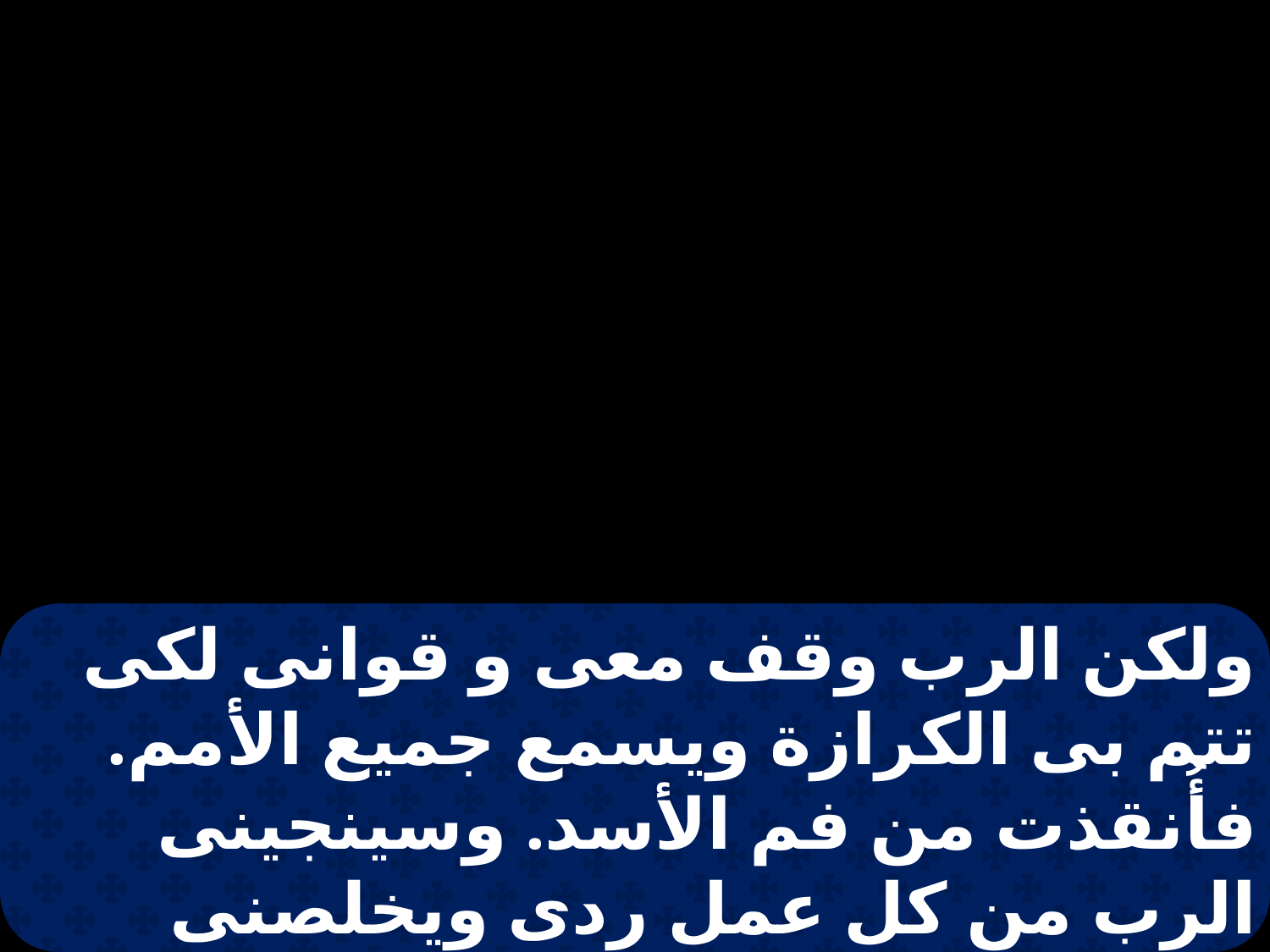

ولكن الرب وقف معى و قوانى لكى تتم بى الكرازة ويسمع جميع الأمم. فأُنقذت من فم الأسد. وسينجينى الرب من كل عمل ردى ويخلصنى لملكوته السماوى. هذا الذى له المجد إلى دهر الداهرين آمين.